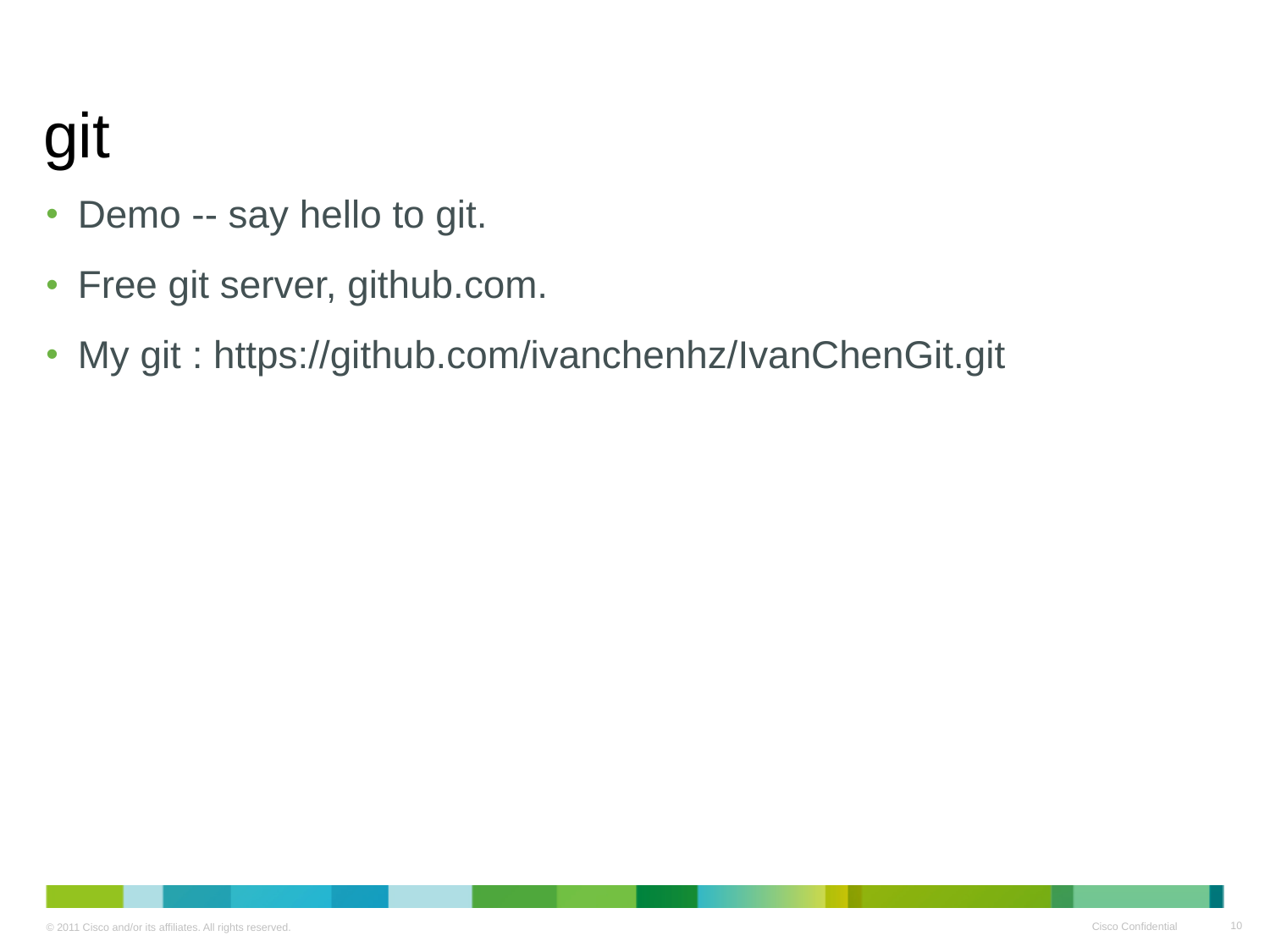

# git
Demo -- say hello to git.
Free git server, github.com.
My git : https://github.com/ivanchenhz/IvanChenGit.git